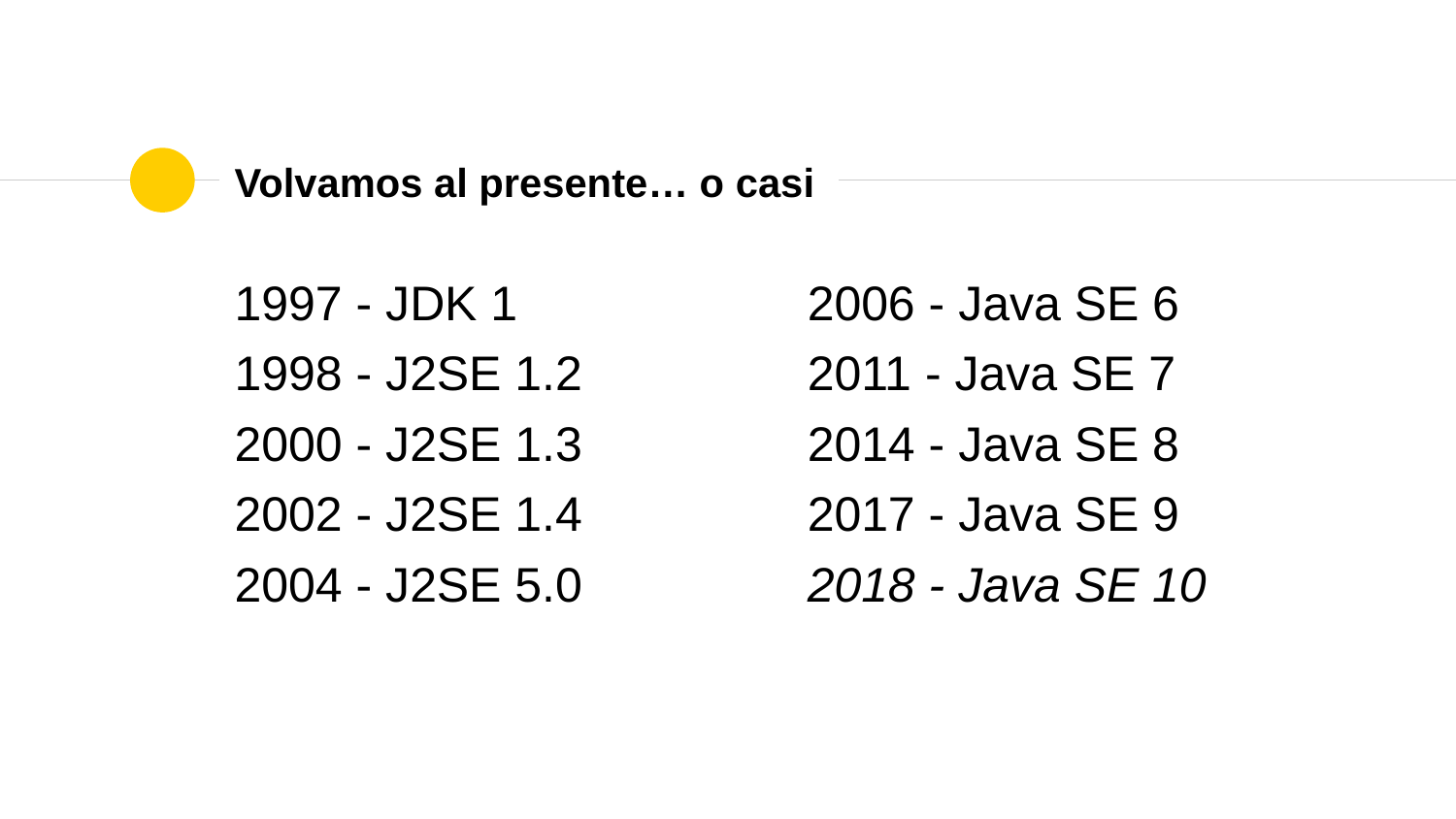

# Volvamos al presente… o casi
1997 - JDK 1
1998 - J2SE 1.2
2000 - J2SE 1.3
2002 - J2SE 1.4
2004 - J2SE 5.0
2006 - Java SE 6
2011 - Java SE 7
2014 - Java SE 8
2017 - Java SE 9
2018 - Java SE 10